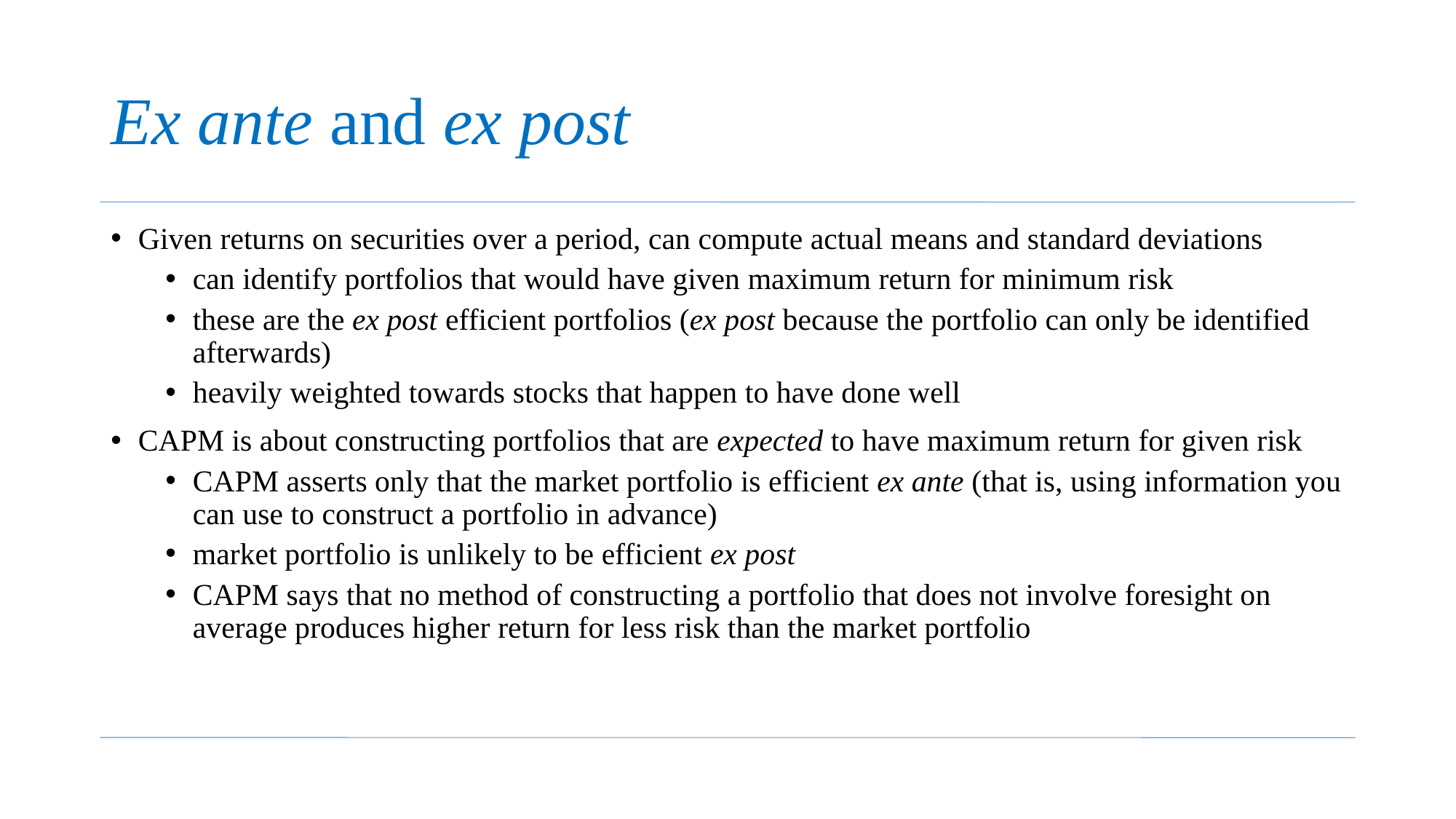

# Ex ante and ex post
Given returns on securities over a period, can compute actual means and standard deviations
can identify portfolios that would have given maximum return for minimum risk
these are the ex post efficient portfolios (ex post because the portfolio can only be identified afterwards)
heavily weighted towards stocks that happen to have done well
CAPM is about constructing portfolios that are expected to have maximum return for given risk
CAPM asserts only that the market portfolio is efficient ex ante (that is, using information you can use to construct a portfolio in advance)
market portfolio is unlikely to be efficient ex post
CAPM says that no method of constructing a portfolio that does not involve foresight on average produces higher return for less risk than the market portfolio